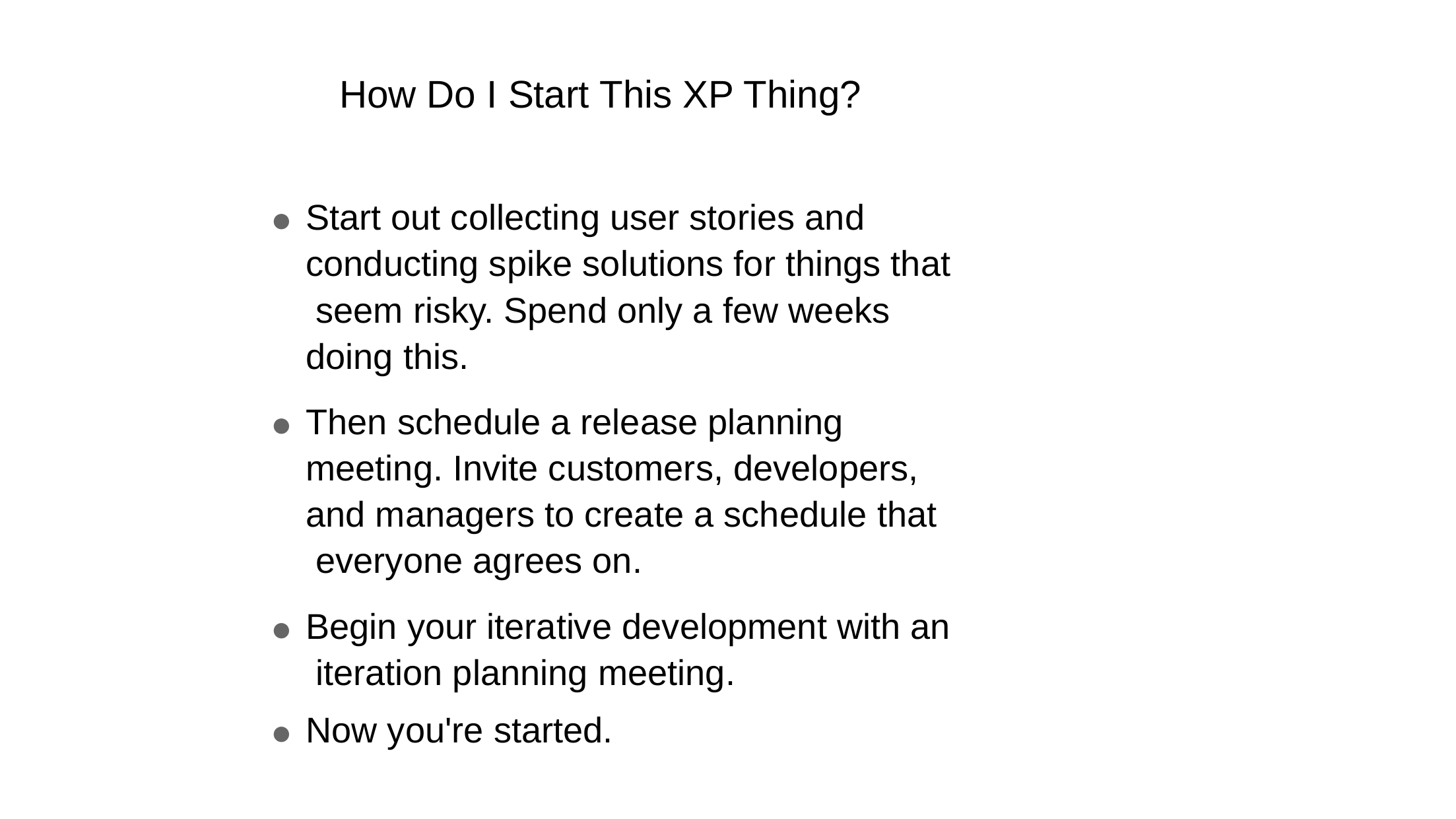

# How Do I Start This XP Thing?
Start out collecting user stories and  conducting spike solutions for things that  seem risky. Spend only a few weeks  doing this.
Then schedule a release planning  meeting. Invite customers, developers,  and managers to create a schedule that  everyone agrees on.
Begin your iterative development with an  iteration planning meeting.
Now you're started.